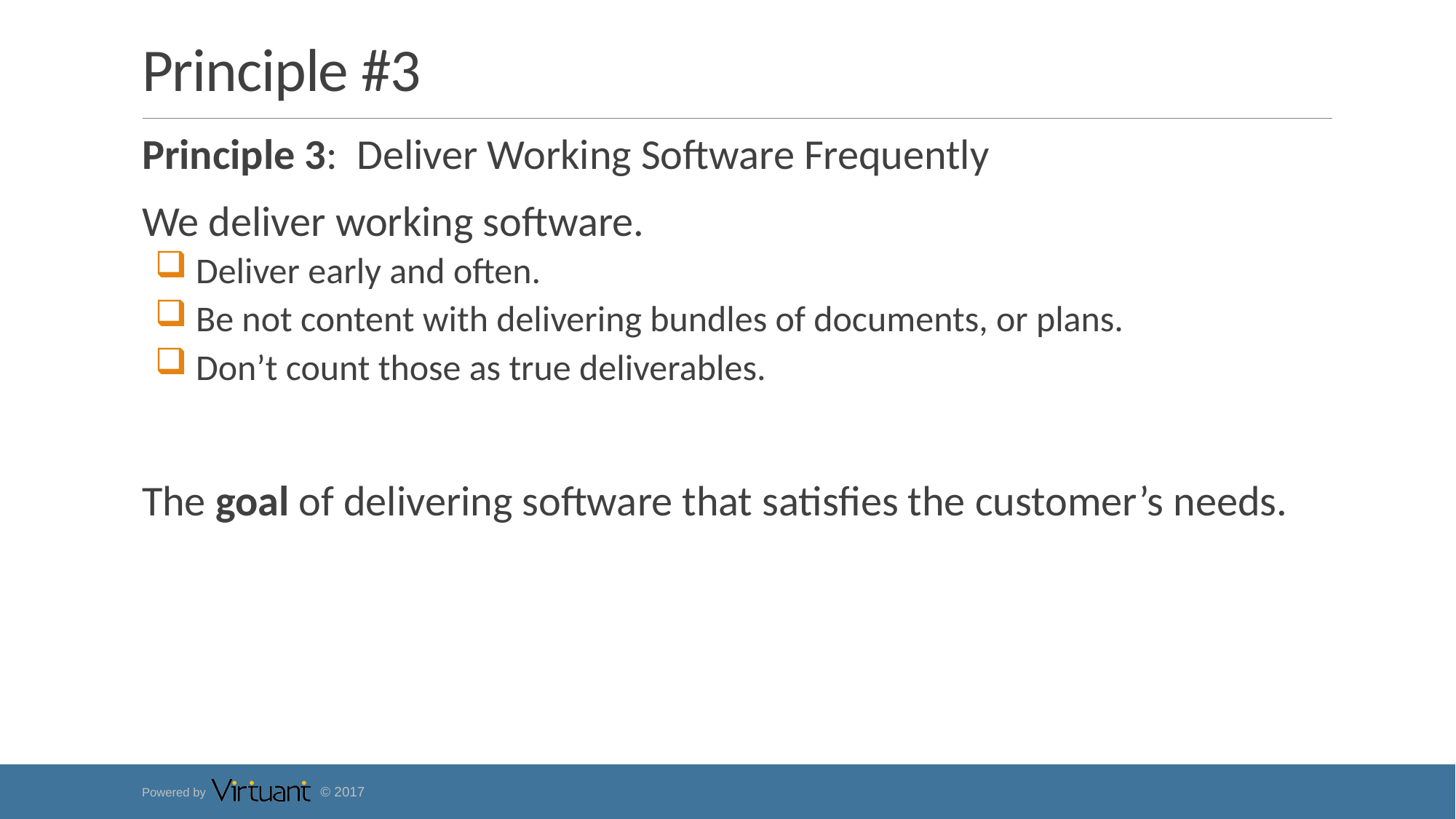

# Principle #3
Principle 3:  Deliver Working Software Frequently
We deliver working software.
 Deliver early and often.
 Be not content with delivering bundles of documents, or plans.
 Don’t count those as true deliverables.

The goal of delivering software that satisfies the customer’s needs.